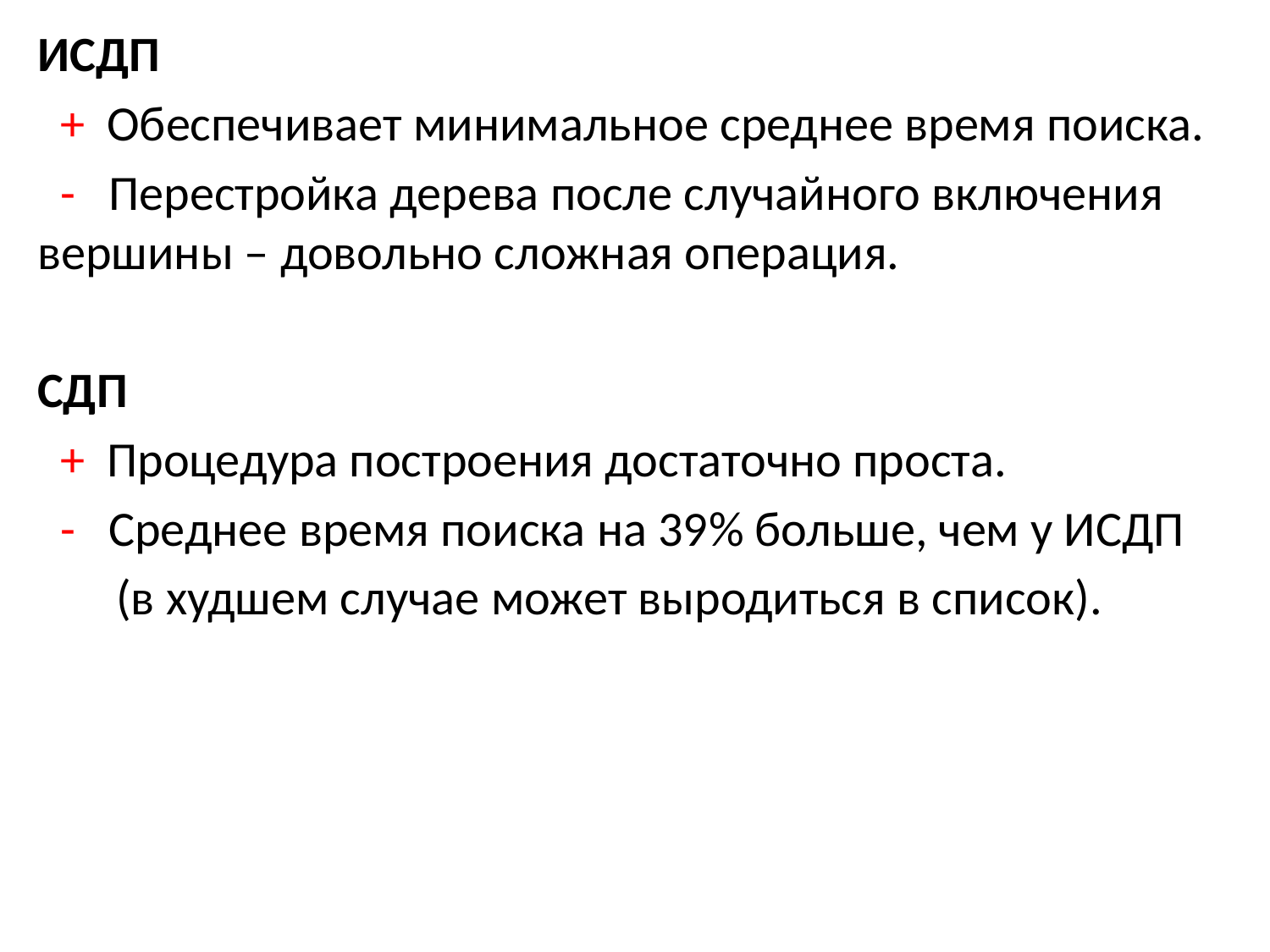

ИСДП
  +  Обеспечивает минимальное среднее время поиска.
  -   Перестройка дерева после случайного включения вершины – довольно сложная операция.

СДП
  +  Процедура построения достаточно проста.
  -   Среднее время поиска на 39% больше, чем у ИСДП
       (в худшем случае может выродиться в список).